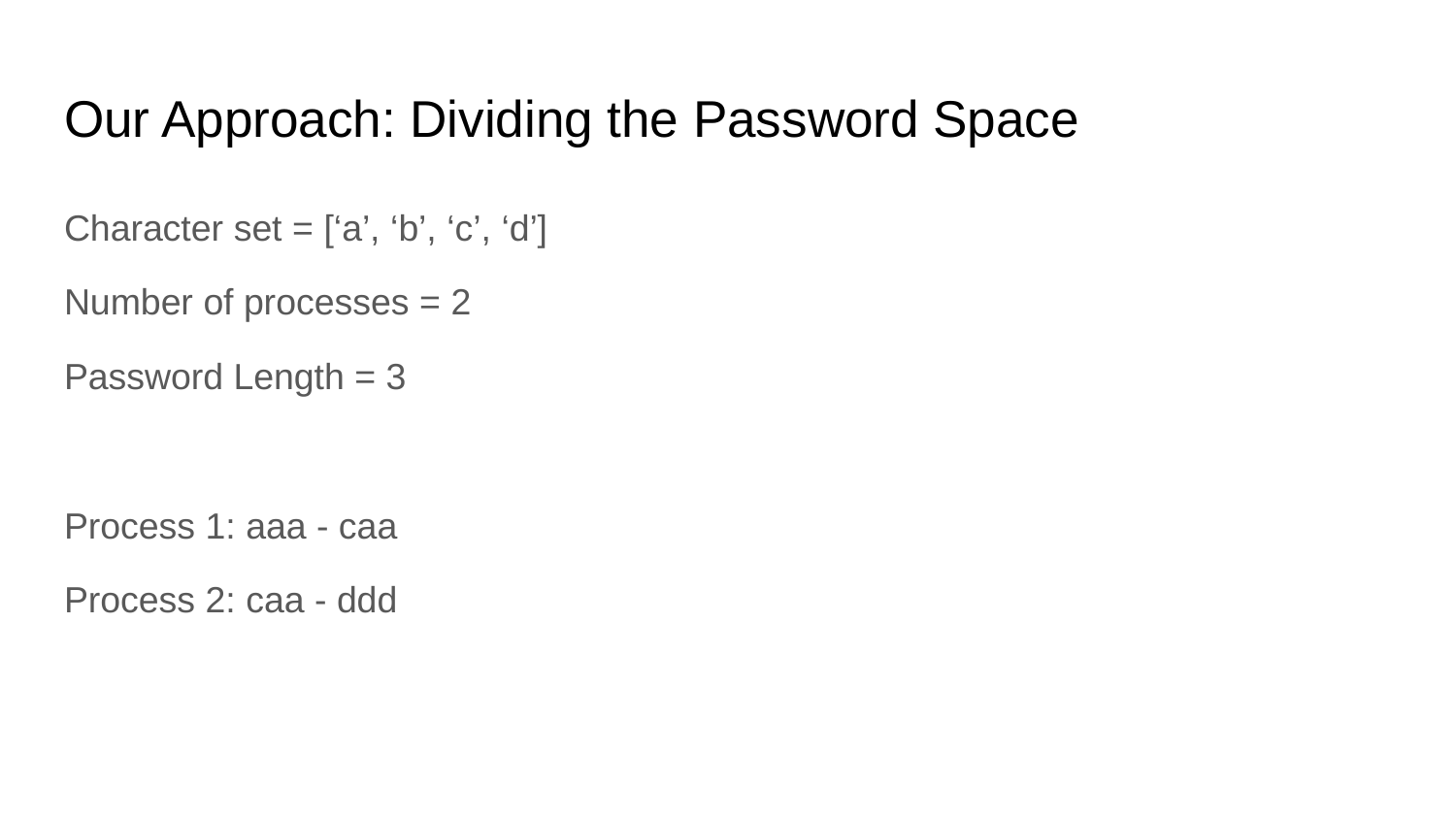

# Our Approach: Dividing the Password Space
Character set = [‘a’, ‘b’, ‘c’, ‘d’]
Number of processes = 2
Password Length = 3

Process 1: aaa - caa
Process 2: caa - ddd